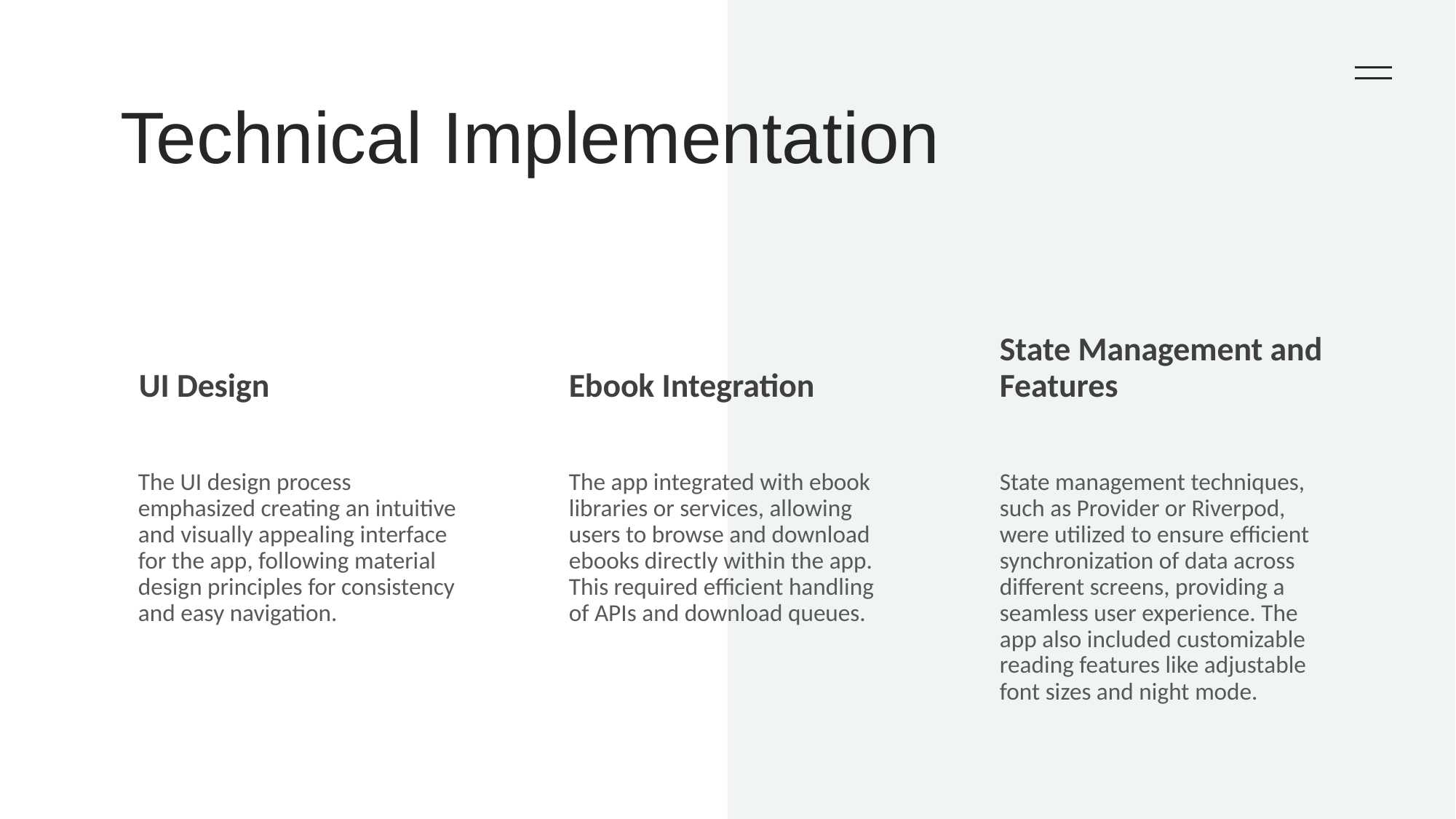

# Technical Implementation
Ebook Integration
State Management and Features
UI Design
The UI design process emphasized creating an intuitive and visually appealing interface for the app, following material design principles for consistency and easy navigation.
The app integrated with ebook libraries or services, allowing users to browse and download ebooks directly within the app. This required efficient handling of APIs and download queues.
State management techniques, such as Provider or Riverpod, were utilized to ensure efficient synchronization of data across different screens, providing a seamless user experience. The app also included customizable reading features like adjustable font sizes and night mode.